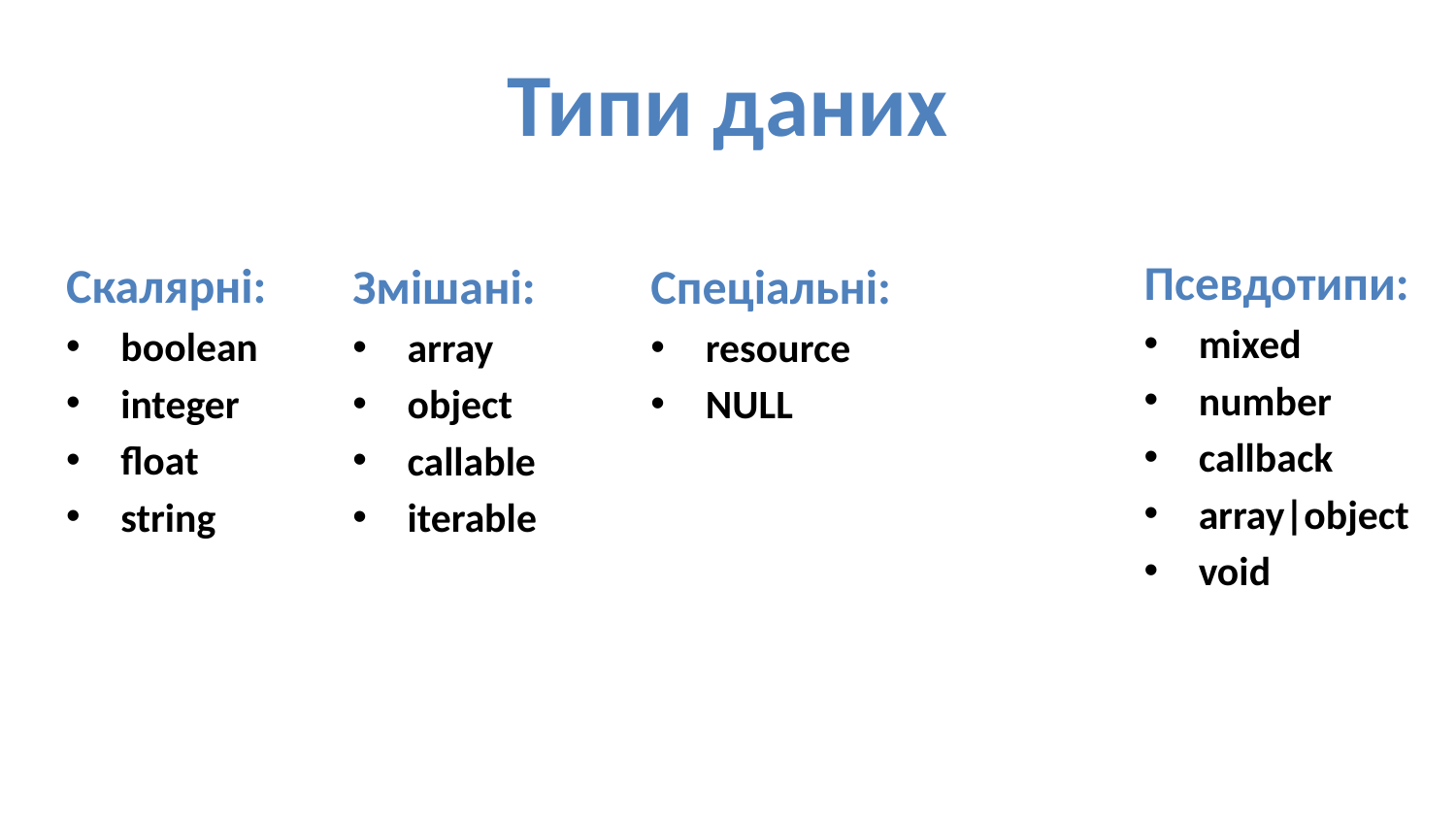

# Типи даних
Псевдотипи:
mixed
number
callback
array|object
void
Скалярні:
boolean
integer
float
string
Спеціальні:
resource
NULL
Змішані:
array
object
callable
iterable